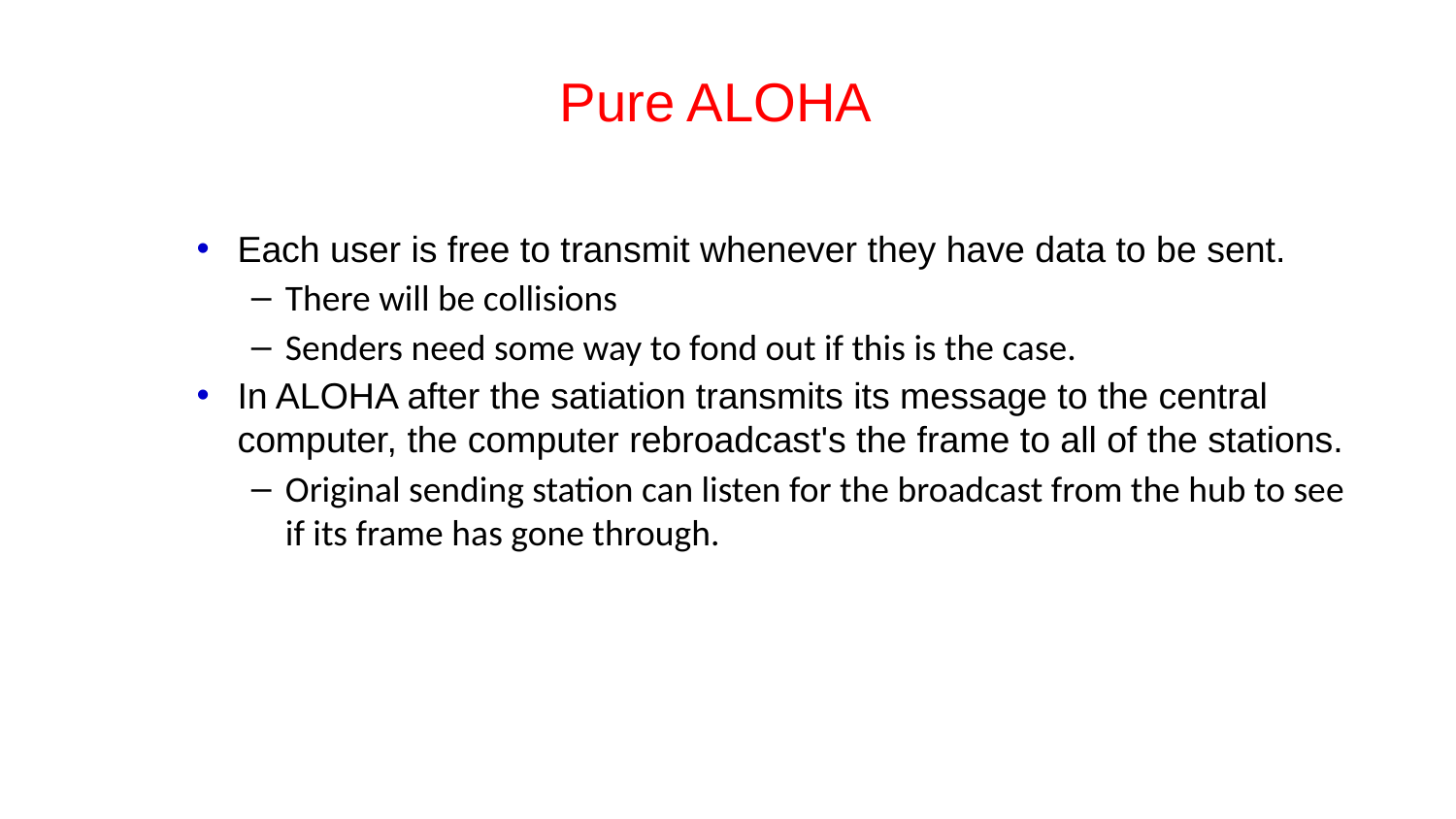

# Pure ALOHA
Each user is free to transmit whenever they have data to be sent.
There will be collisions
Senders need some way to fond out if this is the case.
In ALOHA after the satiation transmits its message to the central computer, the computer rebroadcast's the frame to all of the stations.
Original sending station can listen for the broadcast from the hub to see if its frame has gone through.